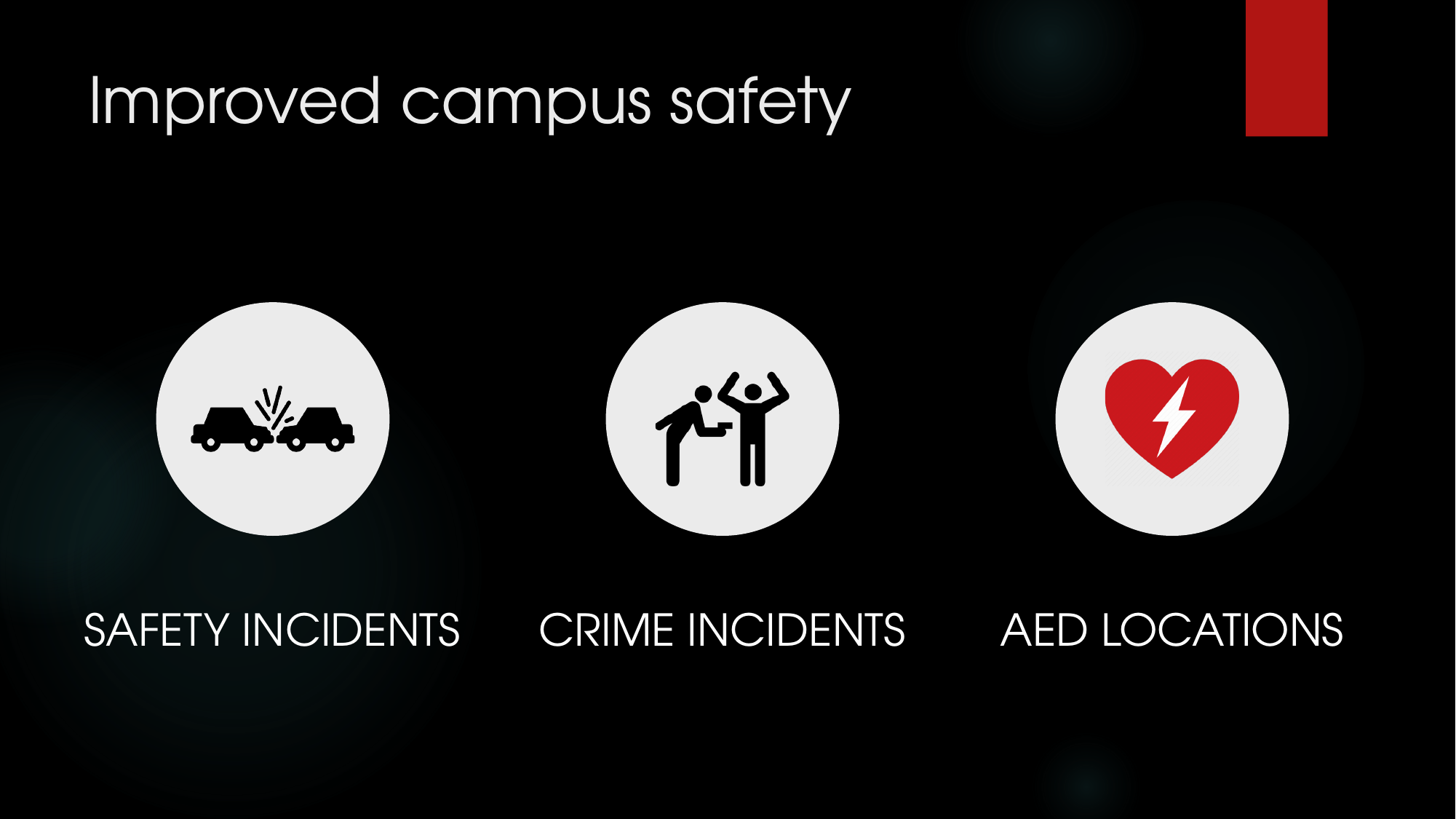

# Improved campus safety
Safety Incidents
Crime incidents
AED Locations